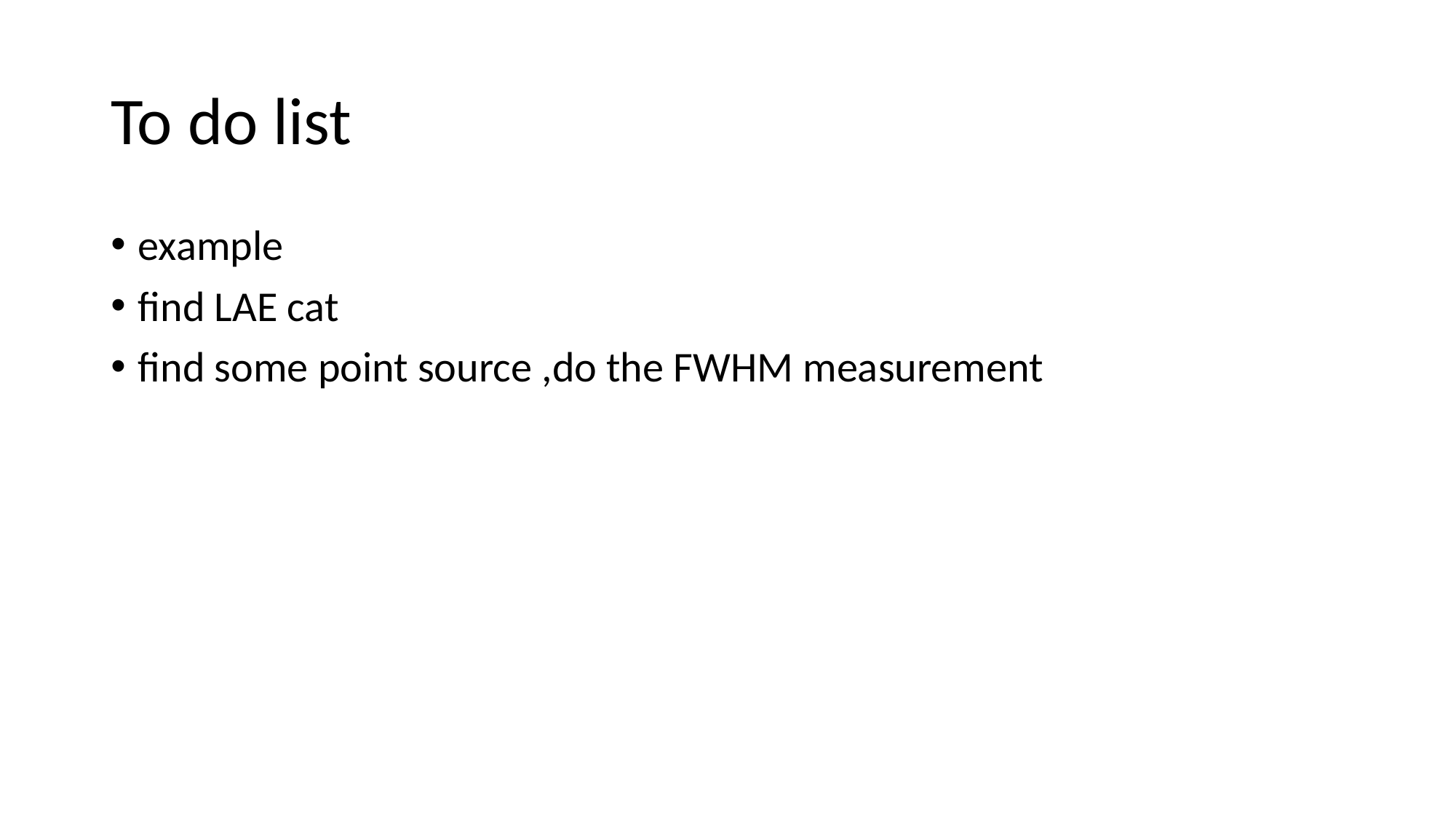

# To do list
example
find LAE cat
find some point source ,do the FWHM measurement